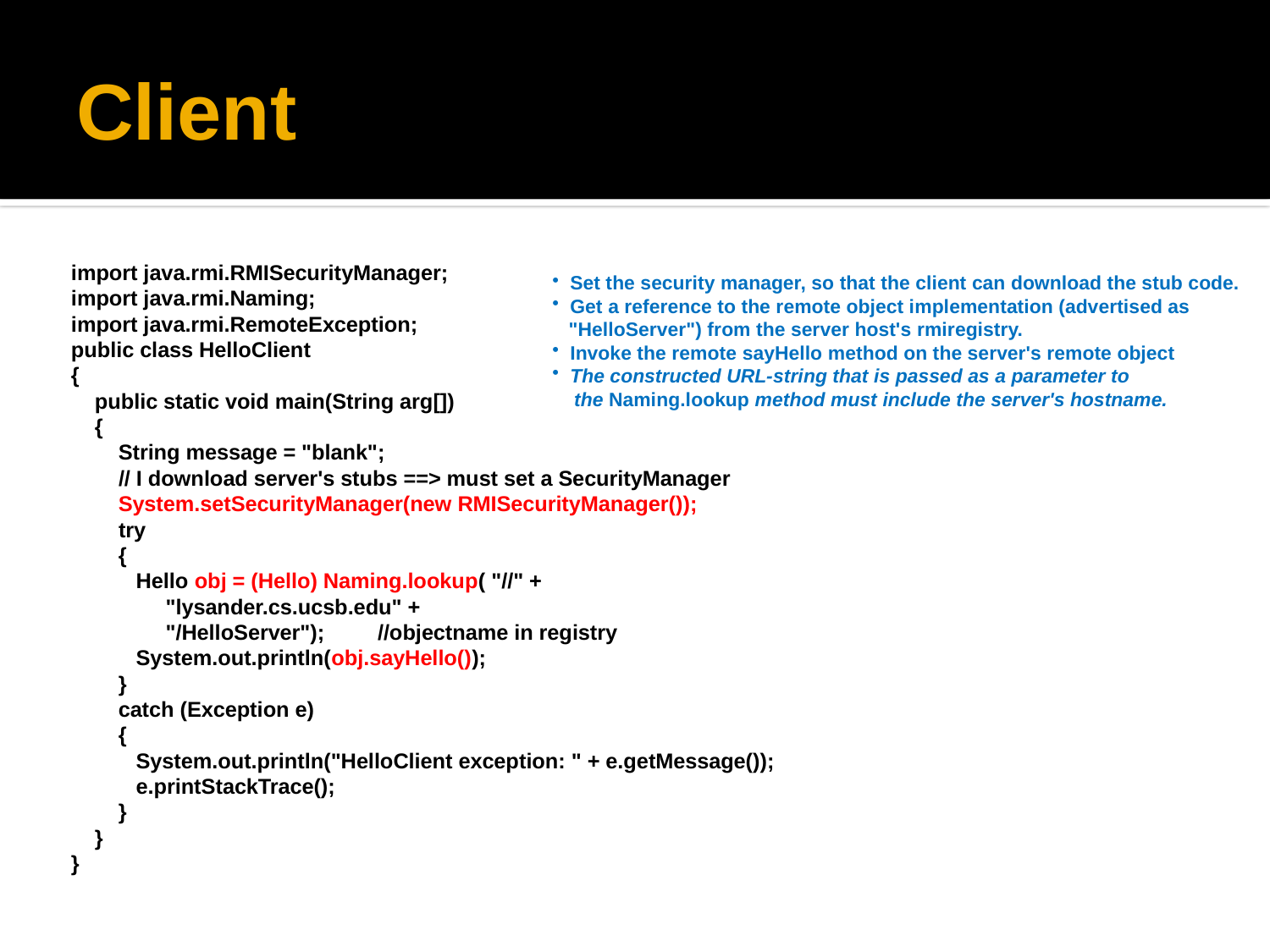

# Client
import java.rmi.RMISecurityManager; 
import java.rmi.Naming; 
import java.rmi.RemoteException;
public class HelloClient 
{ 
    public static void main(String arg[]) 
    { 
        String message = "blank";
        // I download server's stubs ==> must set a SecurityManager 
        System.setSecurityManager(new RMISecurityManager());
        try 
        { 
           Hello obj = (Hello) Naming.lookup( "//" + 
                "lysander.cs.ucsb.edu" + 
                "/HelloServer");         //objectname in registry 
           System.out.println(obj.sayHello()); 
        } 
        catch (Exception e) 
        { 
           System.out.println("HelloClient exception: " + e.getMessage()); 
           e.printStackTrace(); 
        } 
    } 
}

  Set the security manager, so that the client can download the stub code.
  Get a reference to the remote object implementation (advertised as
   "HelloServer") from the server host's rmiregistry.
  Invoke the remote sayHello method on the server's remote object
  The constructed URL-string that is passed as a parameter to
    the Naming.lookup method must include the server's hostname.